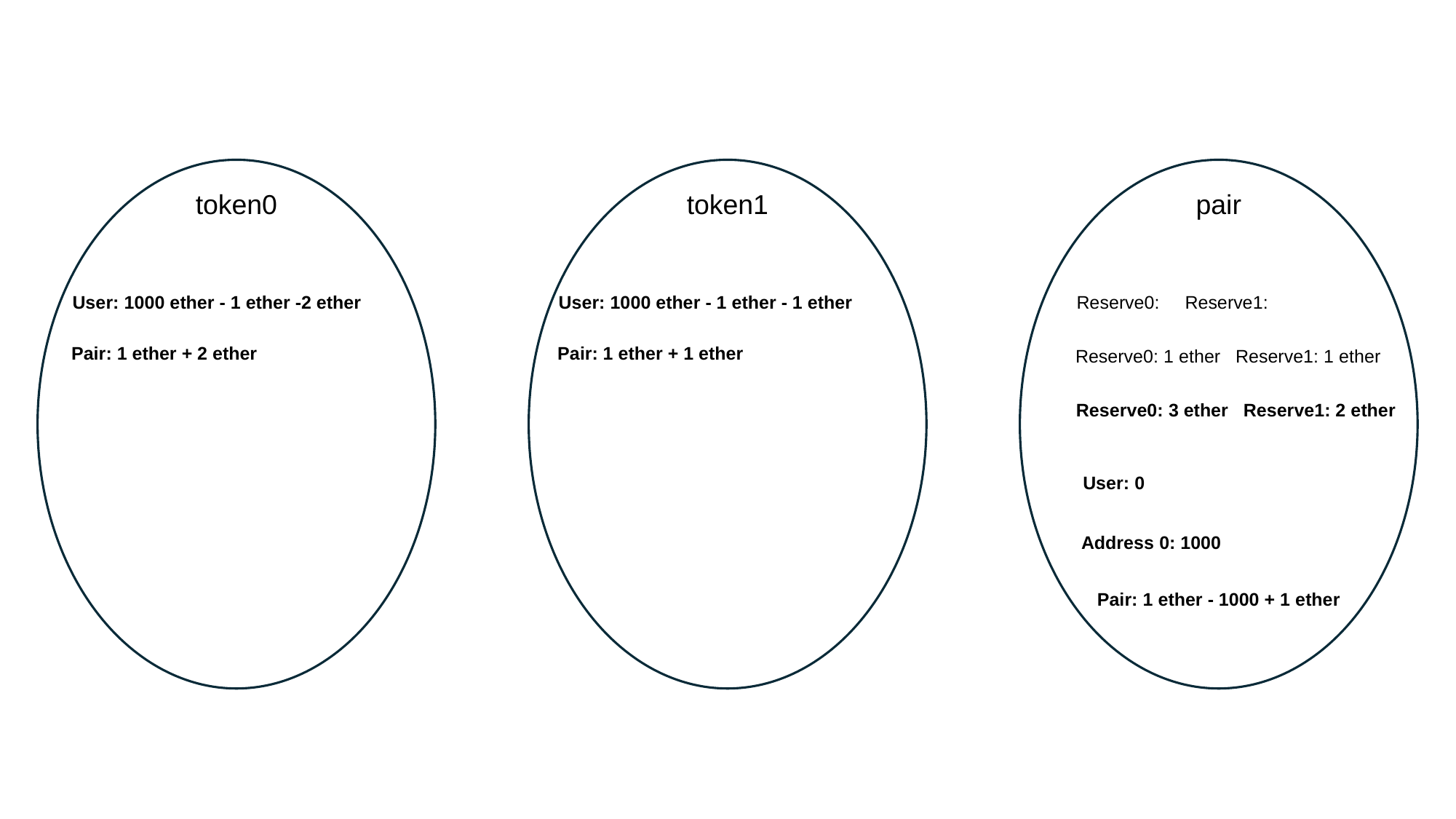

token0
token1
pair
User: 1000 ether - 1 ether -2 ether
User: 1000 ether - 1 ether - 1 ether
Reserve0:     Reserve1:
Pair: 1 ether + 2 ether
Pair: 1 ether + 1 ether
Reserve0: 1 ether   Reserve1: 1 ether
Reserve0: 3 ether   Reserve1: 2 ether
User: 0
Address 0: 1000
Pair: 1 ether - 1000 + 1 ether